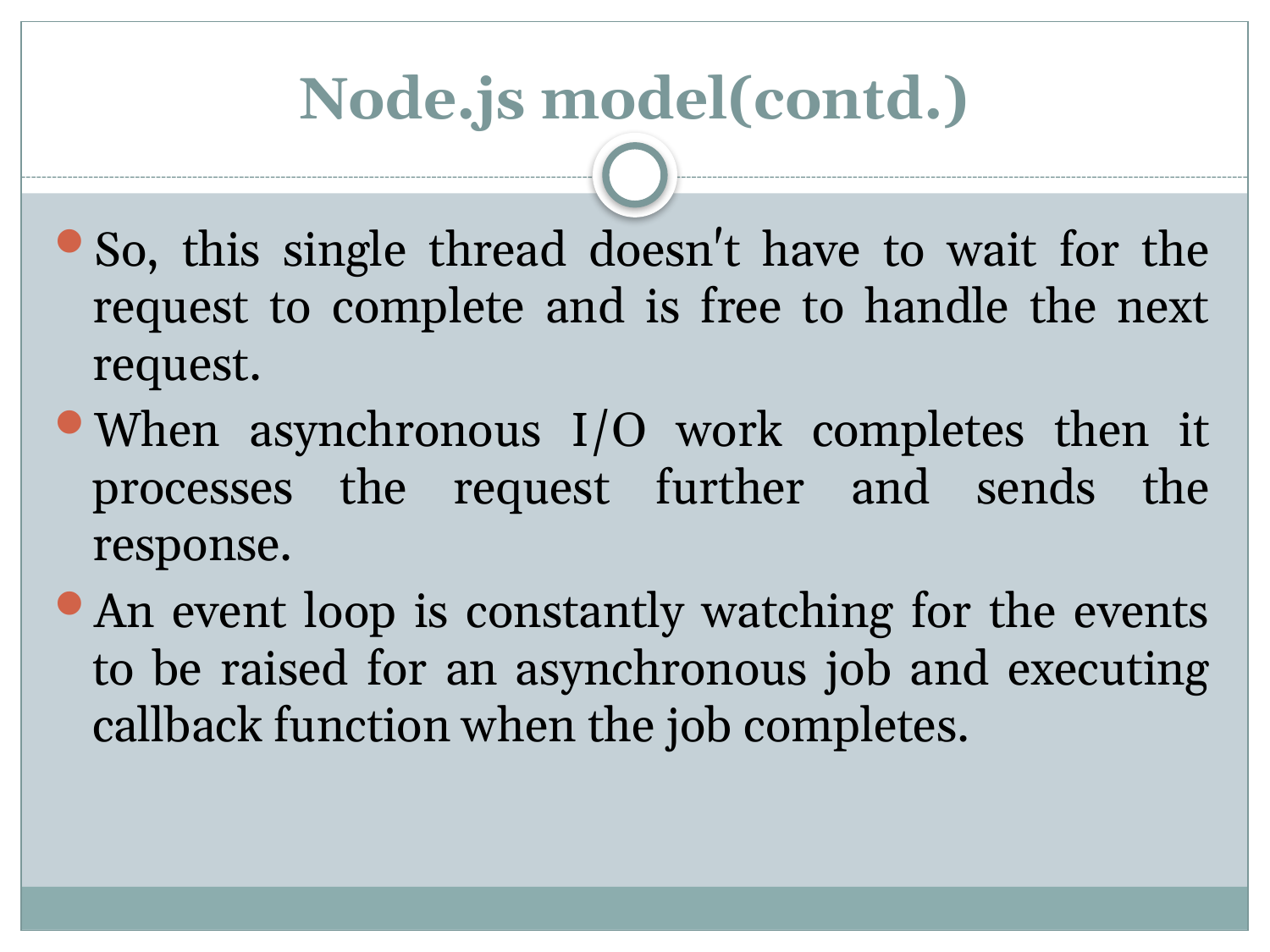

# Node.js model(contd.)
So, this single thread doesn't have to wait for the request to complete and is free to handle the next request.
When asynchronous I/O work completes then it processes the request further and sends the response.
An event loop is constantly watching for the events to be raised for an asynchronous job and executing callback function when the job completes.